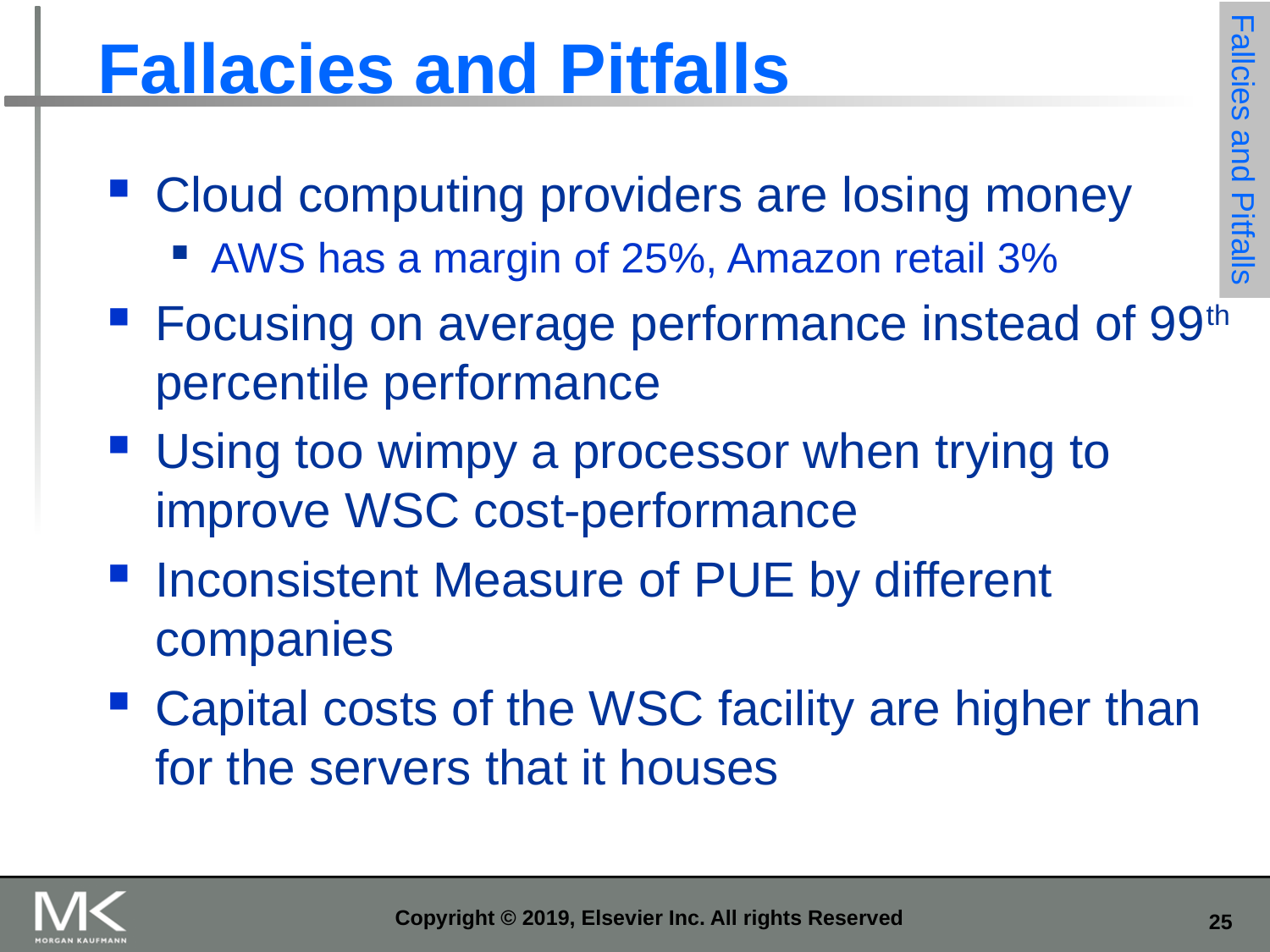

# Fallacies and Pitfalls
Fallcies and Pitfalls
Cloud computing providers are losing money
AWS has a margin of 25%, Amazon retail 3%
Focusing on average performance instead of 99th percentile performance
Using too wimpy a processor when trying to improve WSC cost-performance
Inconsistent Measure of PUE by different companies
Capital costs of the WSC facility are higher than for the servers that it houses
Copyright © 2019, Elsevier Inc. All rights Reserved